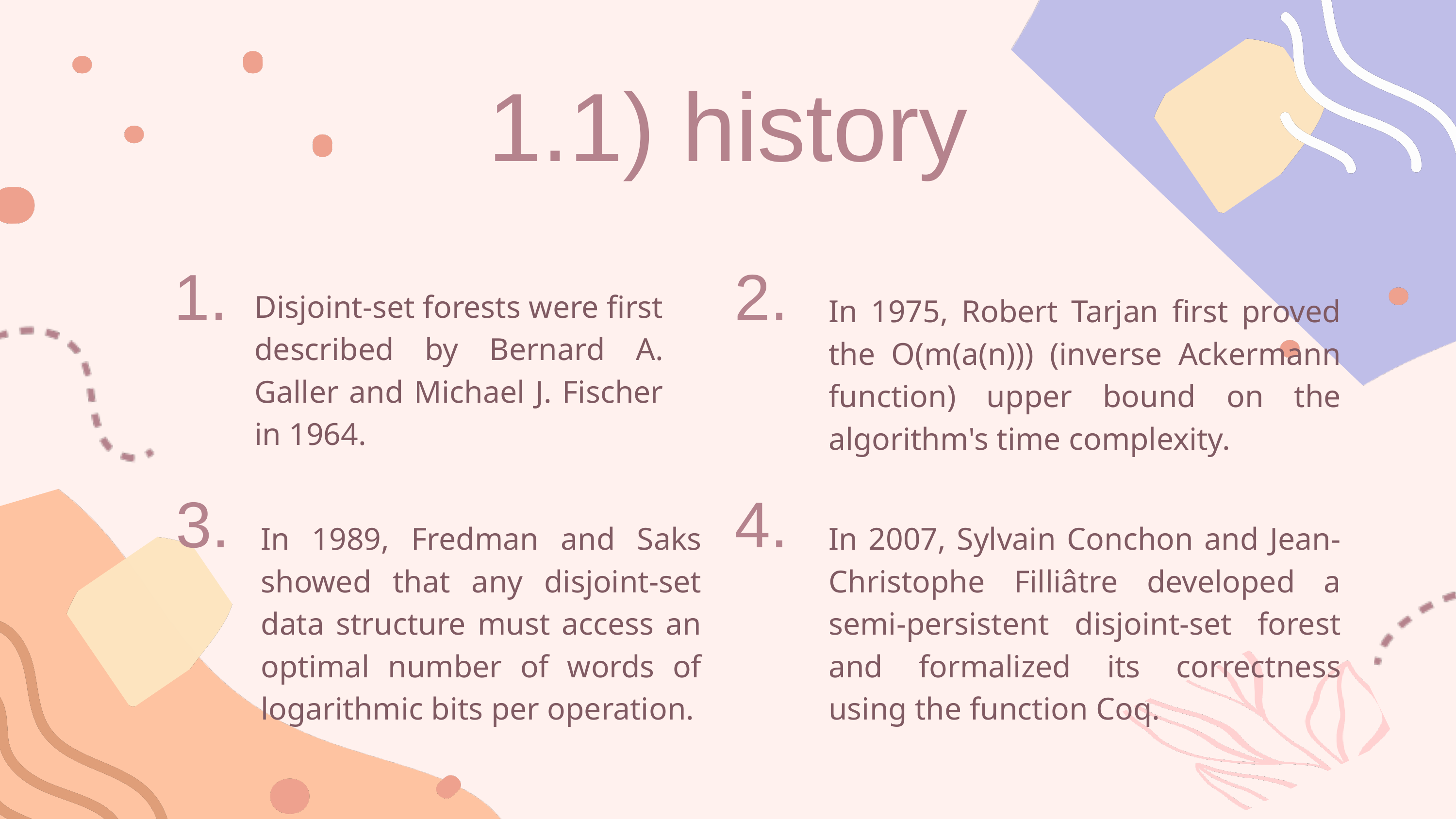

1.1) history

1.
Disjoint-set forests were first described by Bernard A. Galler and Michael J. Fischer in 1964.
2.
In 1975, Robert Tarjan first proved the O(m(a(n))) (inverse Ackermann function) upper bound on the algorithm's time complexity.

3.
In 1989, Fredman and Saks showed that any disjoint-set data structure must access an optimal number of words of logarithmic bits per operation.
4.
In 2007, Sylvain Conchon and Jean-Christophe Filliâtre developed a semi-persistent disjoint-set forest and formalized its correctness using the function Coq.